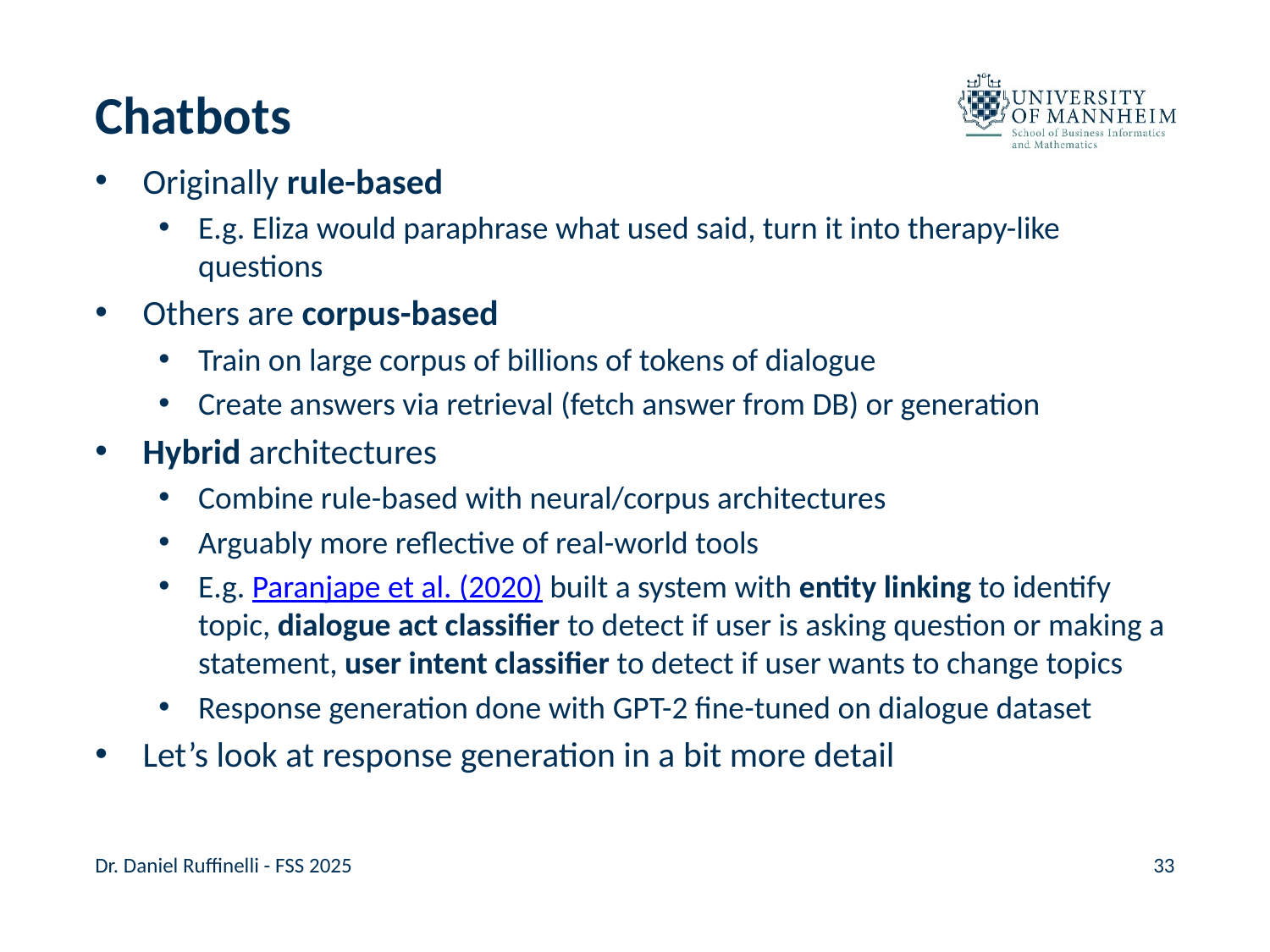

# Chatbots
Originally rule-based
E.g. Eliza would paraphrase what used said, turn it into therapy-like questions
Others are corpus-based
Train on large corpus of billions of tokens of dialogue
Create answers via retrieval (fetch answer from DB) or generation
Hybrid architectures
Combine rule-based with neural/corpus architectures
Arguably more reflective of real-world tools
E.g. Paranjape et al. (2020) built a system with entity linking to identify topic, dialogue act classifier to detect if user is asking question or making a statement, user intent classifier to detect if user wants to change topics
Response generation done with GPT-2 fine-tuned on dialogue dataset
Let’s look at response generation in a bit more detail
Dr. Daniel Ruffinelli - FSS 2025
33